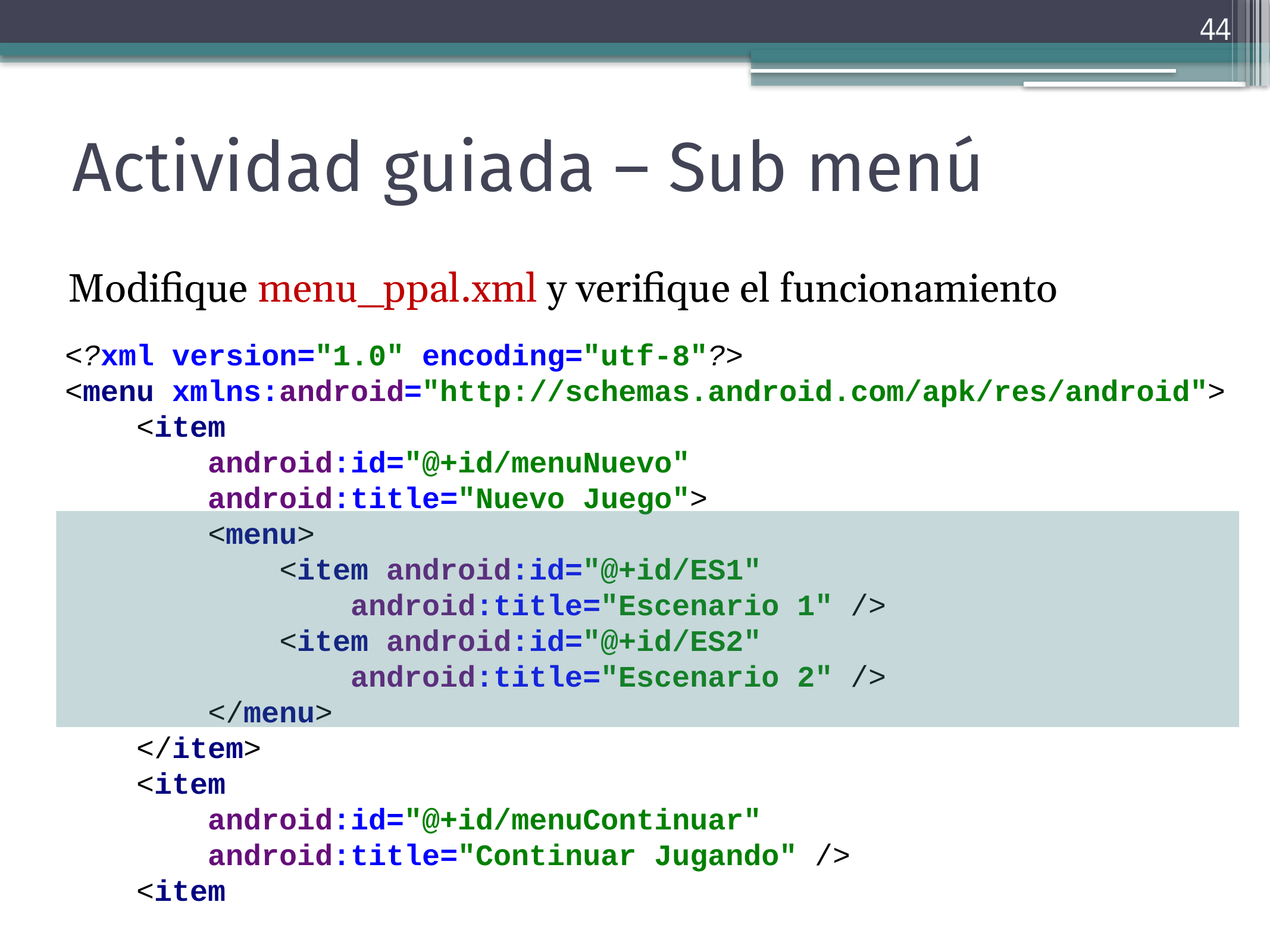

44
Actividad guiada – Sub menú
Modifique menu_ppal.xml y verifique el funcionamiento
<?xml version="1.0" encoding="utf-8"?>
<menu xmlns:android="http://schemas.android.com/apk/res/android">
    <item
        android:id="@+id/menuNuevo"
        android:title="Nuevo Juego">
        <menu>
            <item android:id="@+id/ES1"
                android:title="Escenario 1" />
            <item android:id="@+id/ES2"
                android:title="Escenario 2" />
        </menu>
    </item>
    <item
        android:id="@+id/menuContinuar"
        android:title="Continuar Jugando" />
    <item